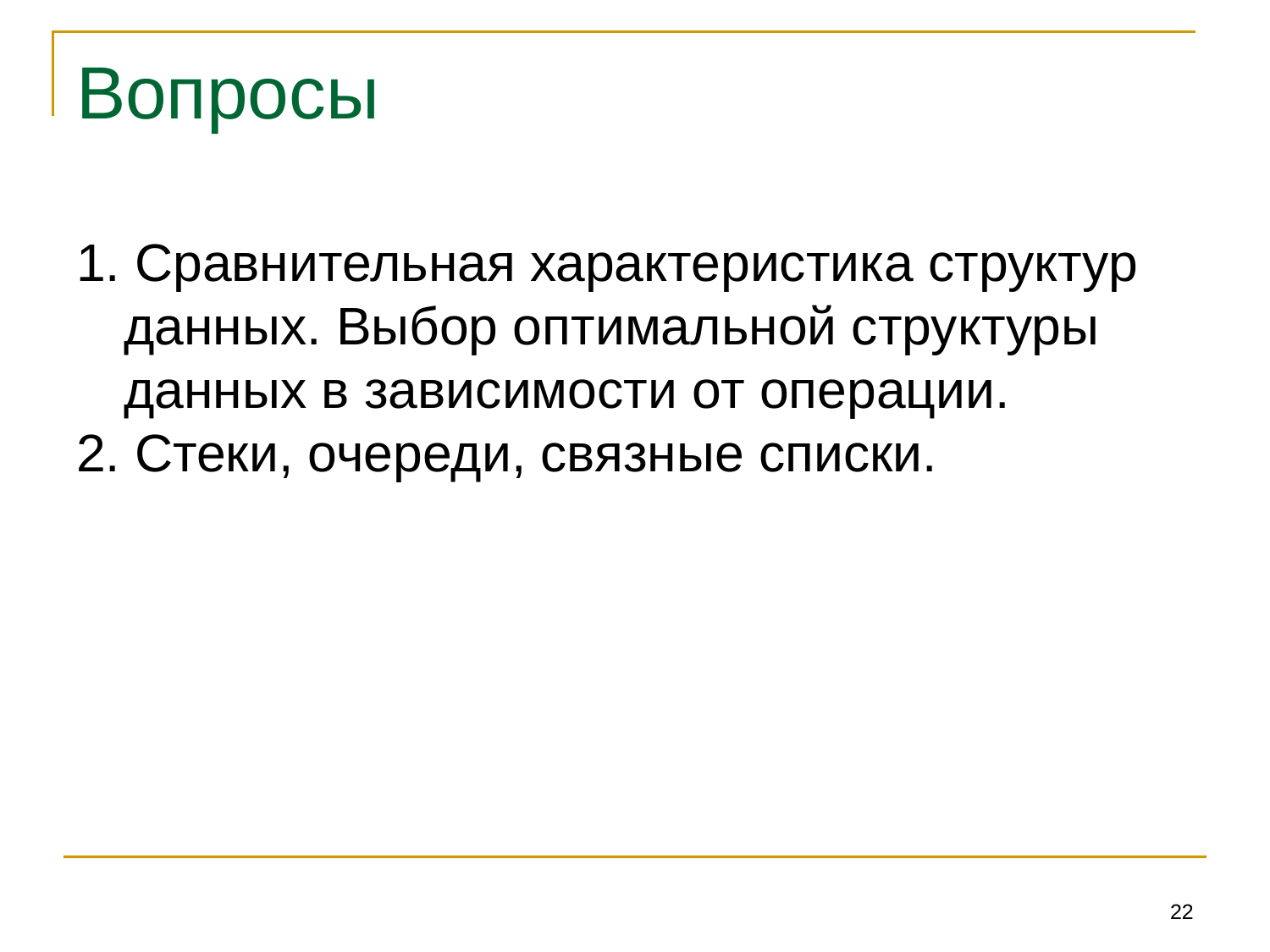

# Вопросы
1. Сравнительная характеристика структур данных. Выбор оптимальной структуры данных в зависимости от операции.
2. Стеки, очереди, связные списки.
22